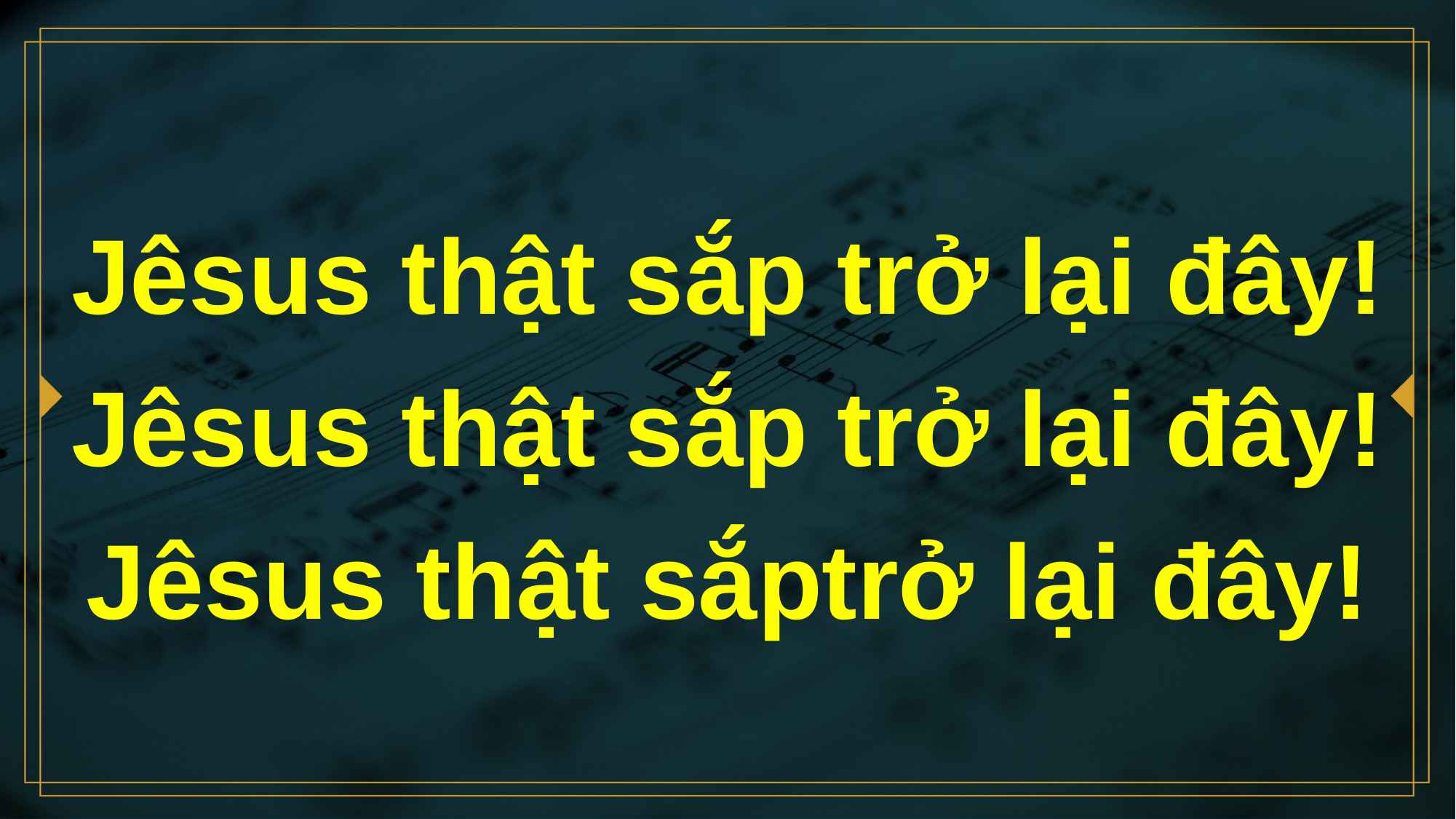

# Jêsus thật sắp trở lại đây! Jêsus thật sắp trở lại đây! Jêsus thật sắptrở lại đây!